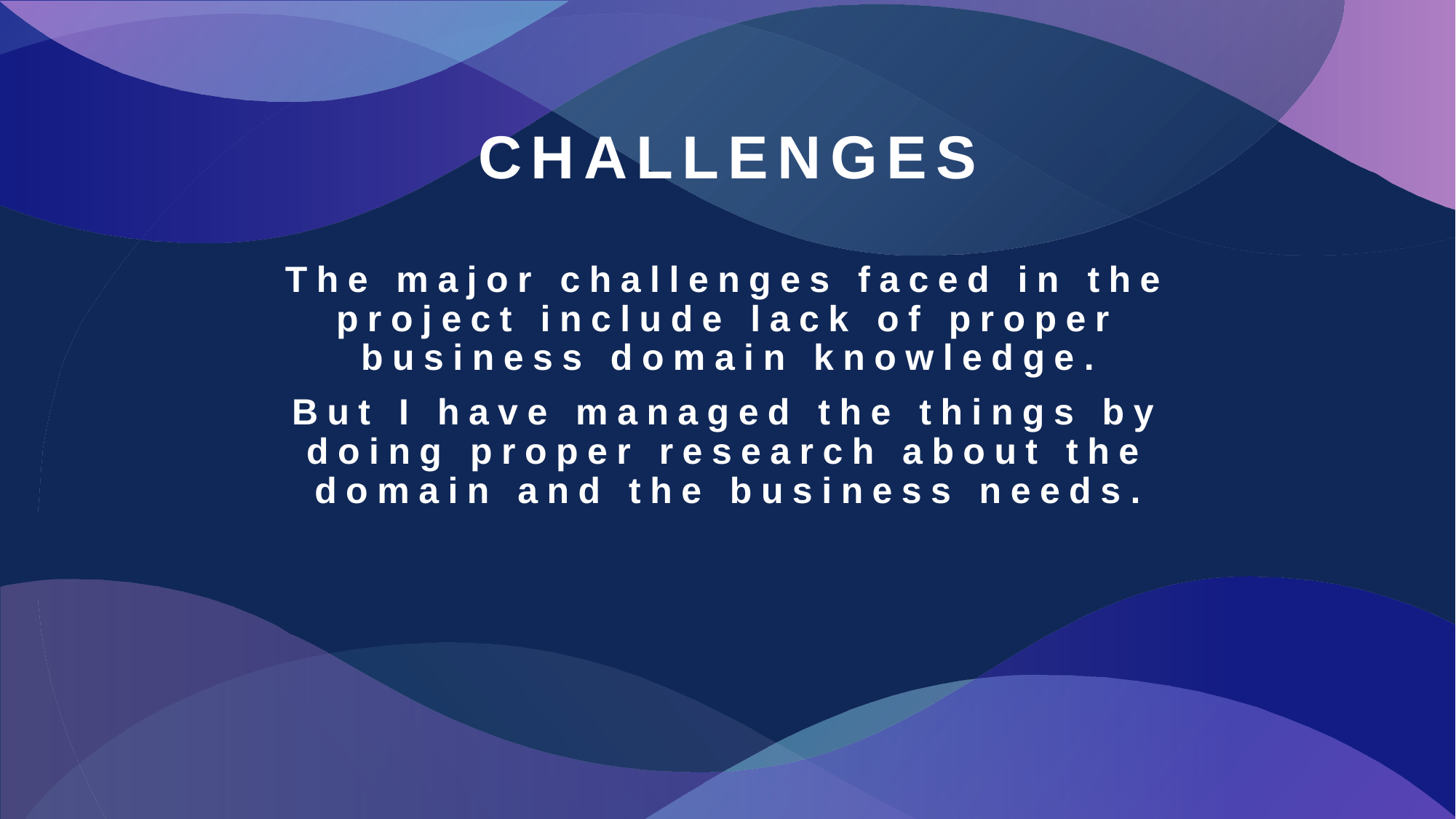

# Challenges
The major challenges faced in the project include lack of proper business domain knowledge.
But I have managed the things by doing proper research about the domain and the business needs.